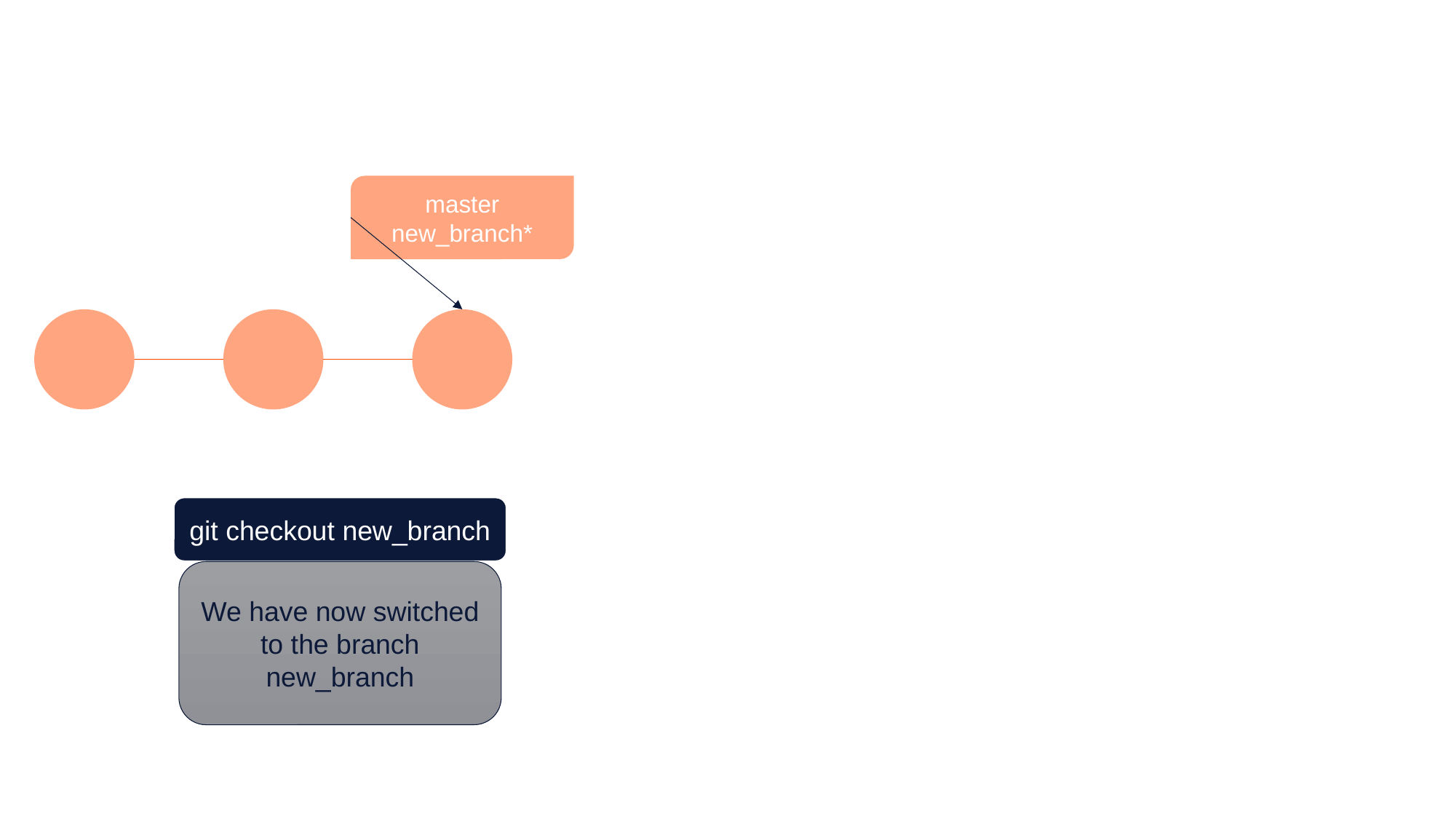

master
new_branch*

git checkout new_branch
We have now switched to the branch new_branch